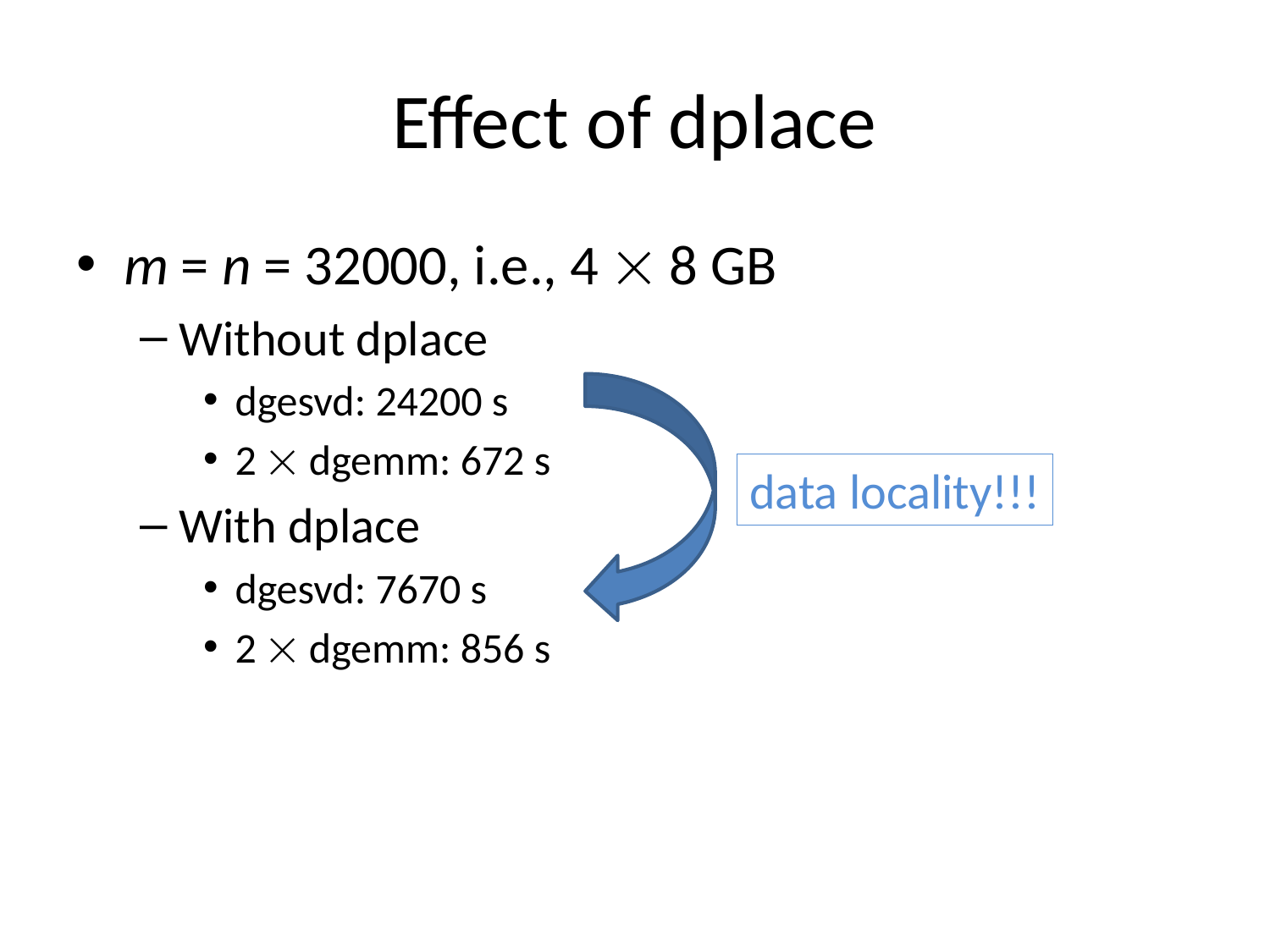

# Effect of dplace
m = n = 32000, i.e., 4 × 8 GB
Without dplace
dgesvd: 24200 s
2 × dgemm: 672 s
With dplace
dgesvd: 7670 s
2 × dgemm: 856 s

data locality!!!